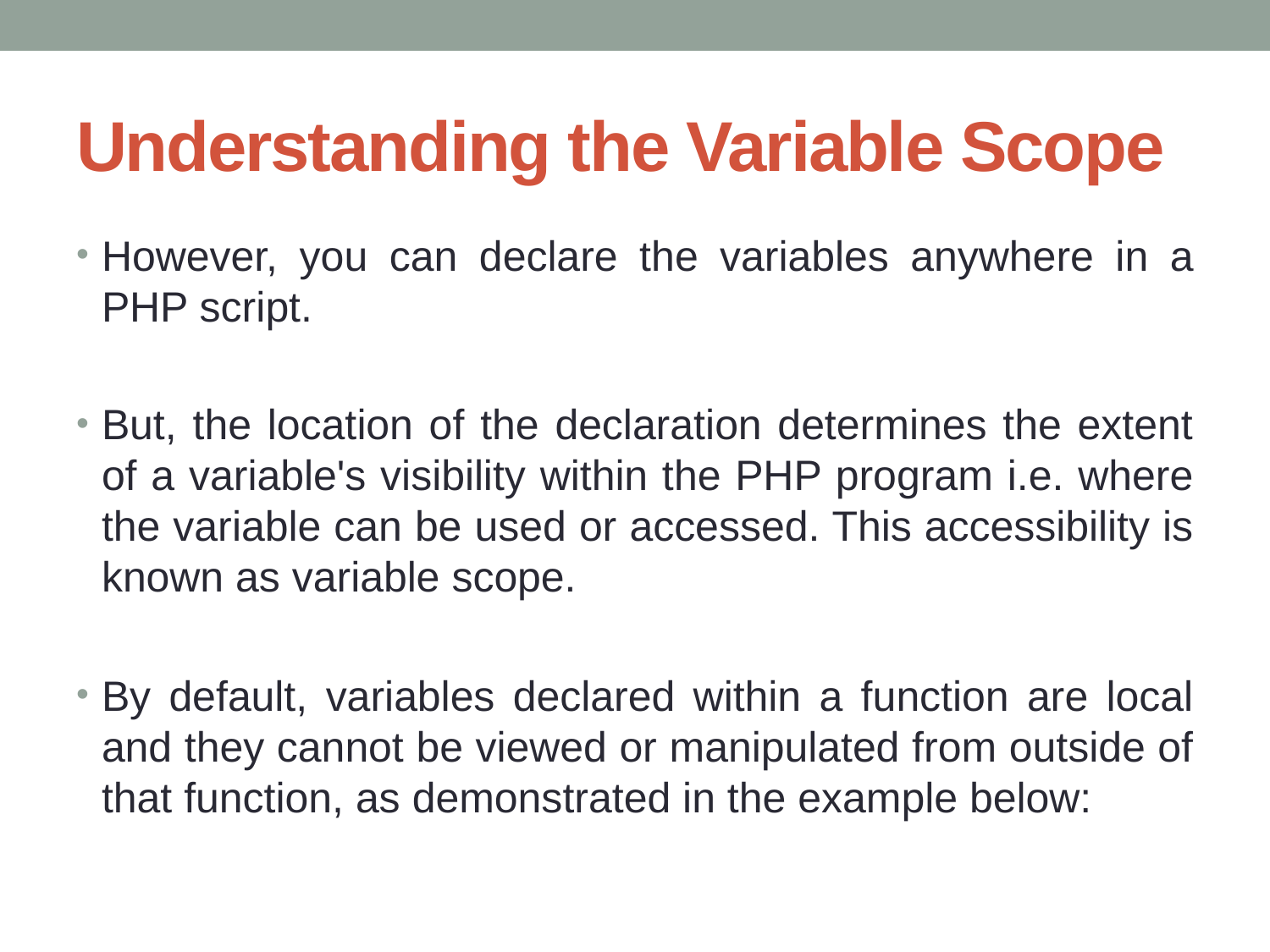

# Understanding the Variable Scope
However, you can declare the variables anywhere in a PHP script.

But, the location of the declaration determines the extent of a variable's visibility within the PHP program i.e. where the variable can be used or accessed. This accessibility is known as variable scope.

By default, variables declared within a function are local and they cannot be viewed or manipulated from outside of that function, as demonstrated in the example below: